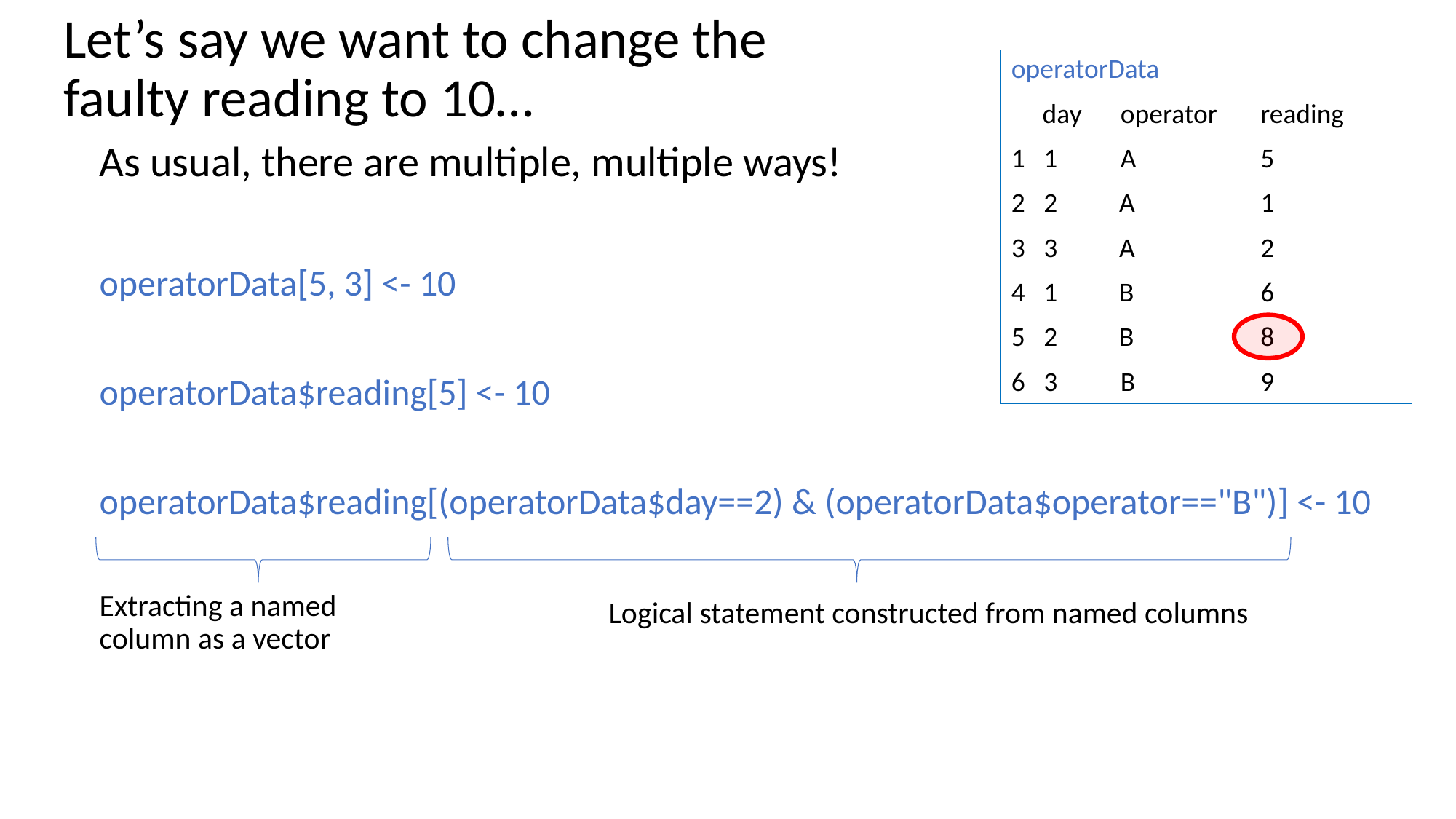

# Let’s say we want to change the faulty reading to 10…
operatorData
     day 	operator 	     reading
1   1        	A       	     5
2   2          A       	     1
3   3          A       	     2
4   1          B       	     6
5   2          B       	     8
6   3        	B       	     9
As usual, there are multiple, multiple ways!

operatorData[5, 3] <- 10

operatorData$reading[5] <- 10

operatorData$reading[(operatorData$day==2) & (operatorData$operator=="B")] <- 10

Extracting a named column as a vector

Logical statement constructed from named columns